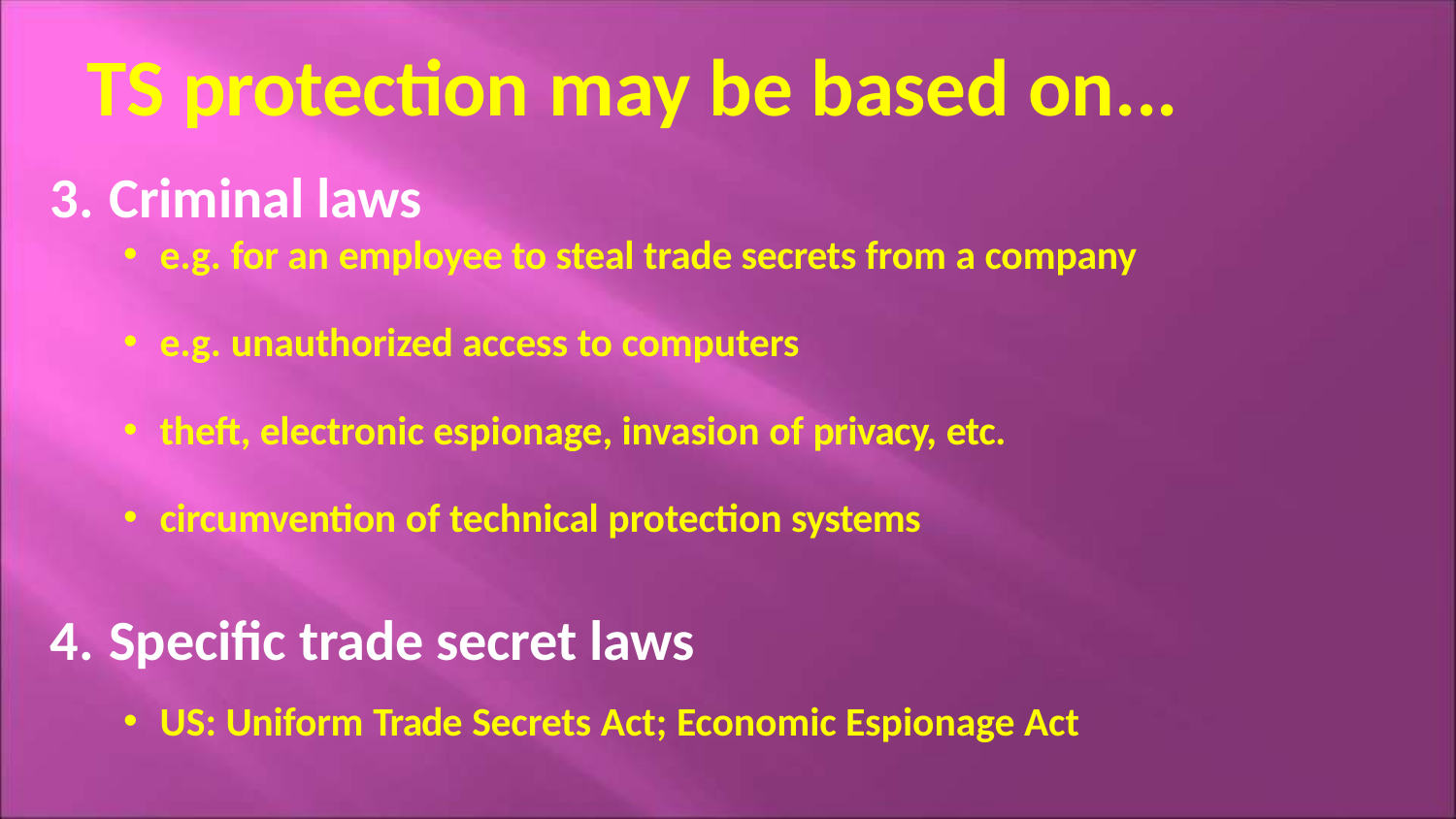

# TS protection may be based on...
Criminal laws
e.g. for an employee to steal trade secrets from a company
e.g. unauthorized access to computers
theft, electronic espionage, invasion of privacy, etc.
circumvention of technical protection systems
Specific trade secret laws
US: Uniform Trade Secrets Act; Economic Espionage Act